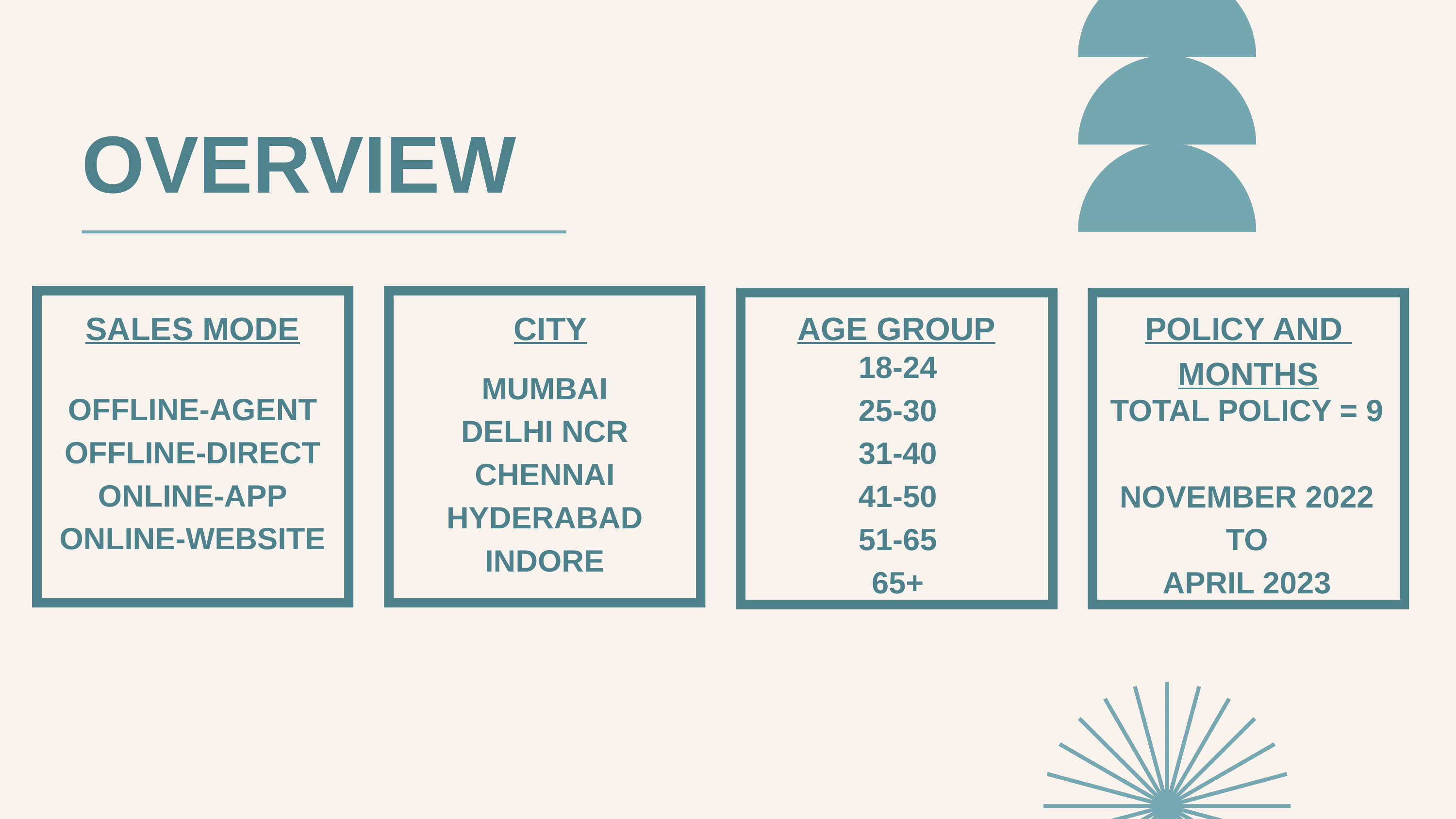

OVERVIEW

SALES MODE
CITY
AGE GROUP
POLICY AND
MONTHS
18-24
25-30
31-40
41-50
51-65
65+
MUMBAI
DELHI NCR
CHENNAI
HYDERABAD
INDORE
OFFLINE-AGENT
OFFLINE-DIRECT
ONLINE-APP
ONLINE-WEBSITE
TOTAL POLICY = 9

NOVEMBER 2022
TO
APRIL 2023